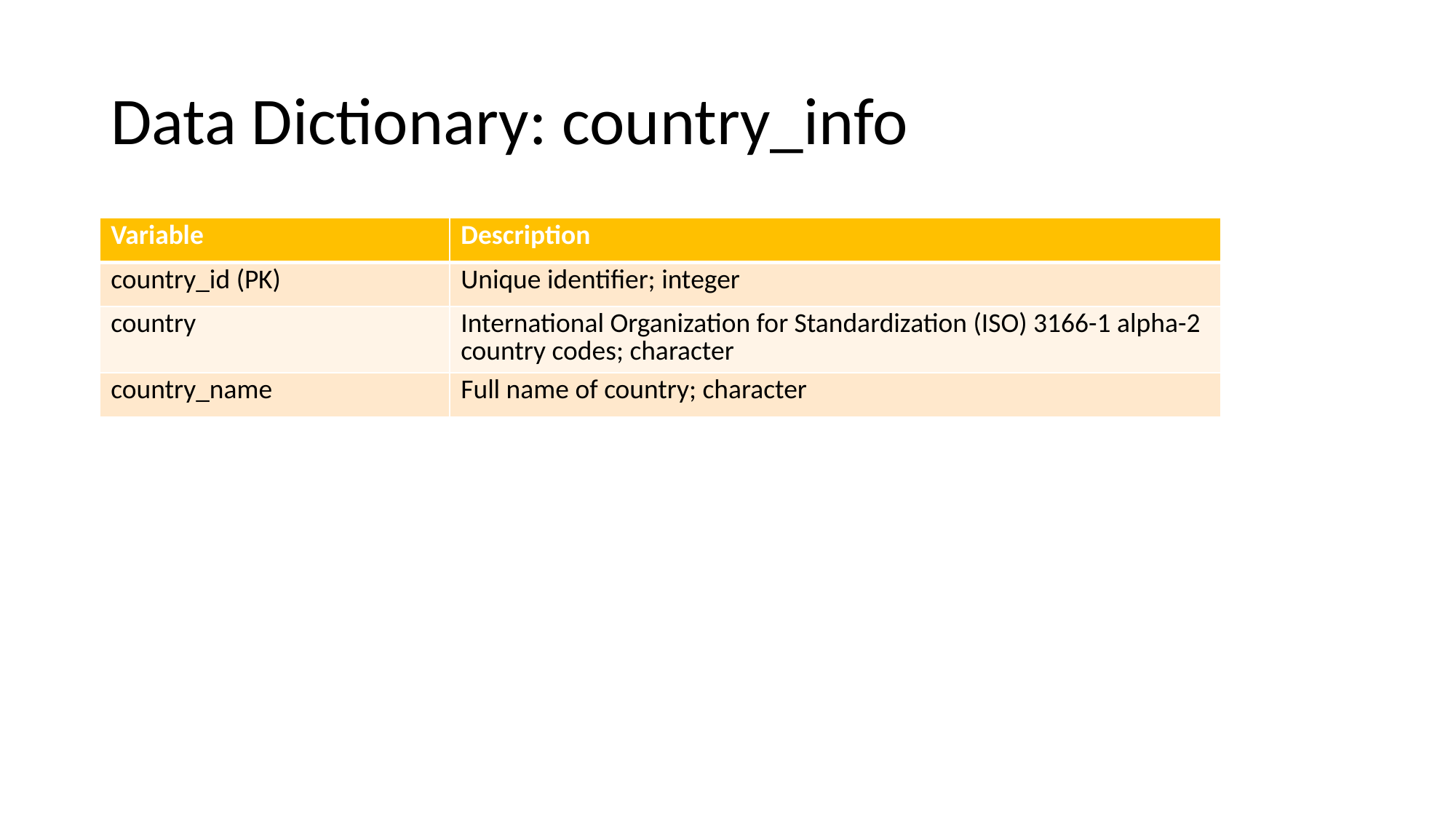

# Data Dictionary: country_info
| Variable | Description |
| --- | --- |
| country\_id (PK) | Unique identifier; integer |
| country | International Organization for Standardization (ISO) 3166-1 alpha-2 country codes; character |
| country\_name | Full name of country; character |